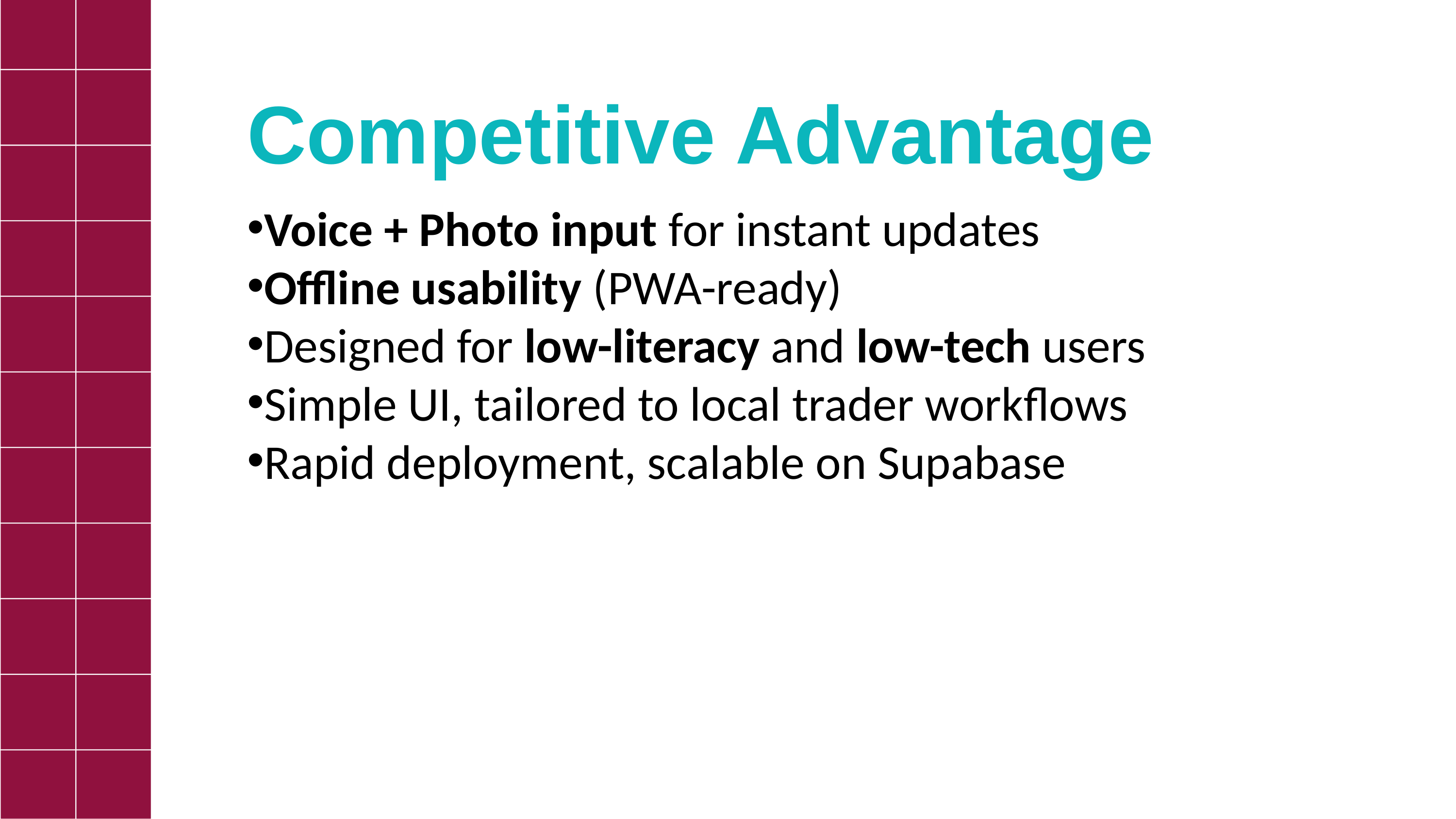

Competitive Advantage
Voice + Photo input for instant updates
Offline usability (PWA-ready)
Designed for low-literacy and low-tech users
Simple UI, tailored to local trader workflows
Rapid deployment, scalable on Supabase